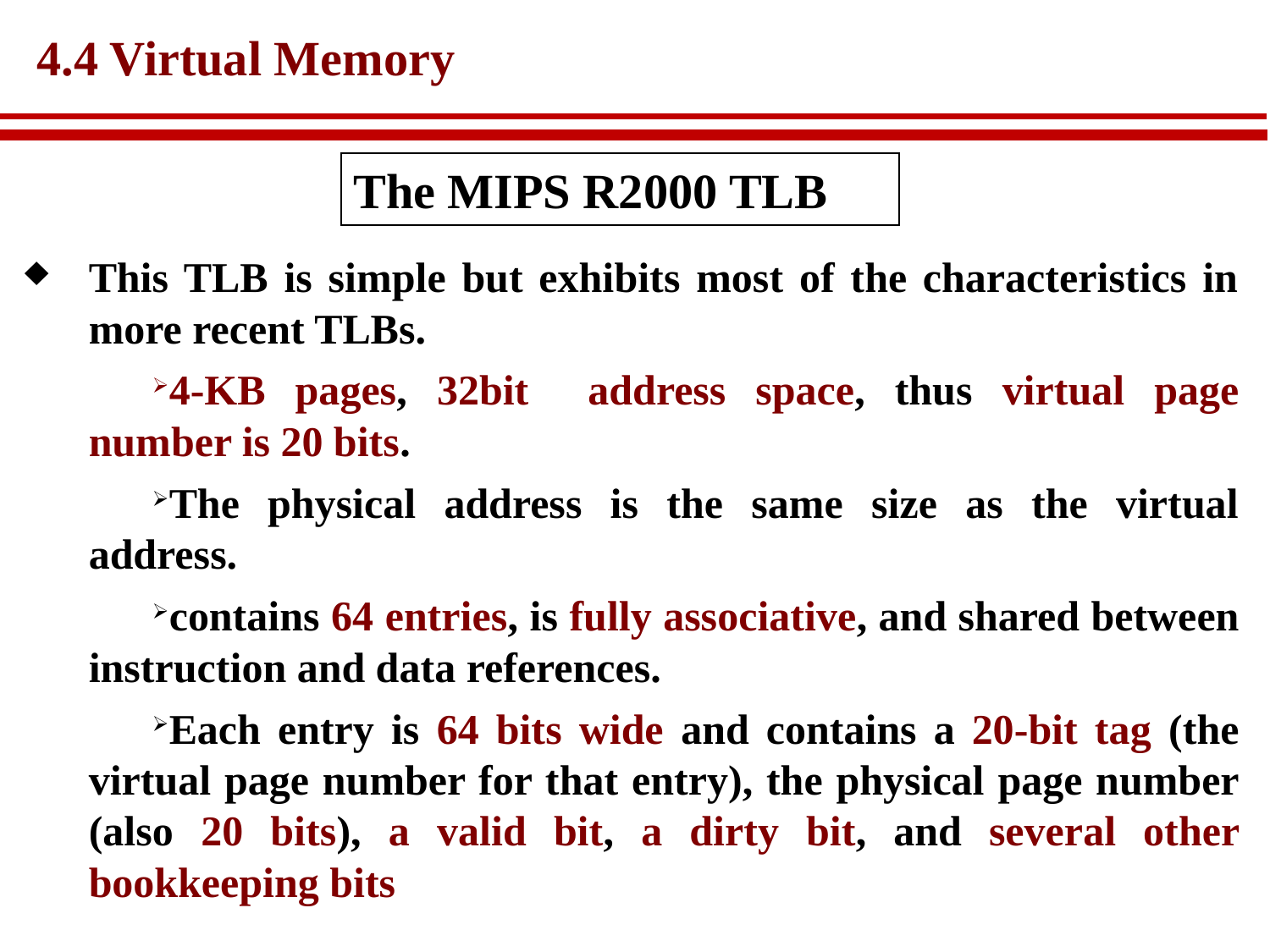

# 4.4 Virtual Memory
The MIPS R2000 TLB
This TLB is simple but exhibits most of the characteristics in more recent TLBs.
4-KB pages, 32bit  address space, thus virtual page number is 20 bits.
The physical address is the same size as the virtual address.
contains 64 entries, is fully associative, and shared between instruction and data references.
Each entry is 64 bits wide and contains a 20-bit tag (the virtual page number for that entry), the physical page number (also 20 bits), a valid bit, a dirty bit, and several other bookkeeping bits